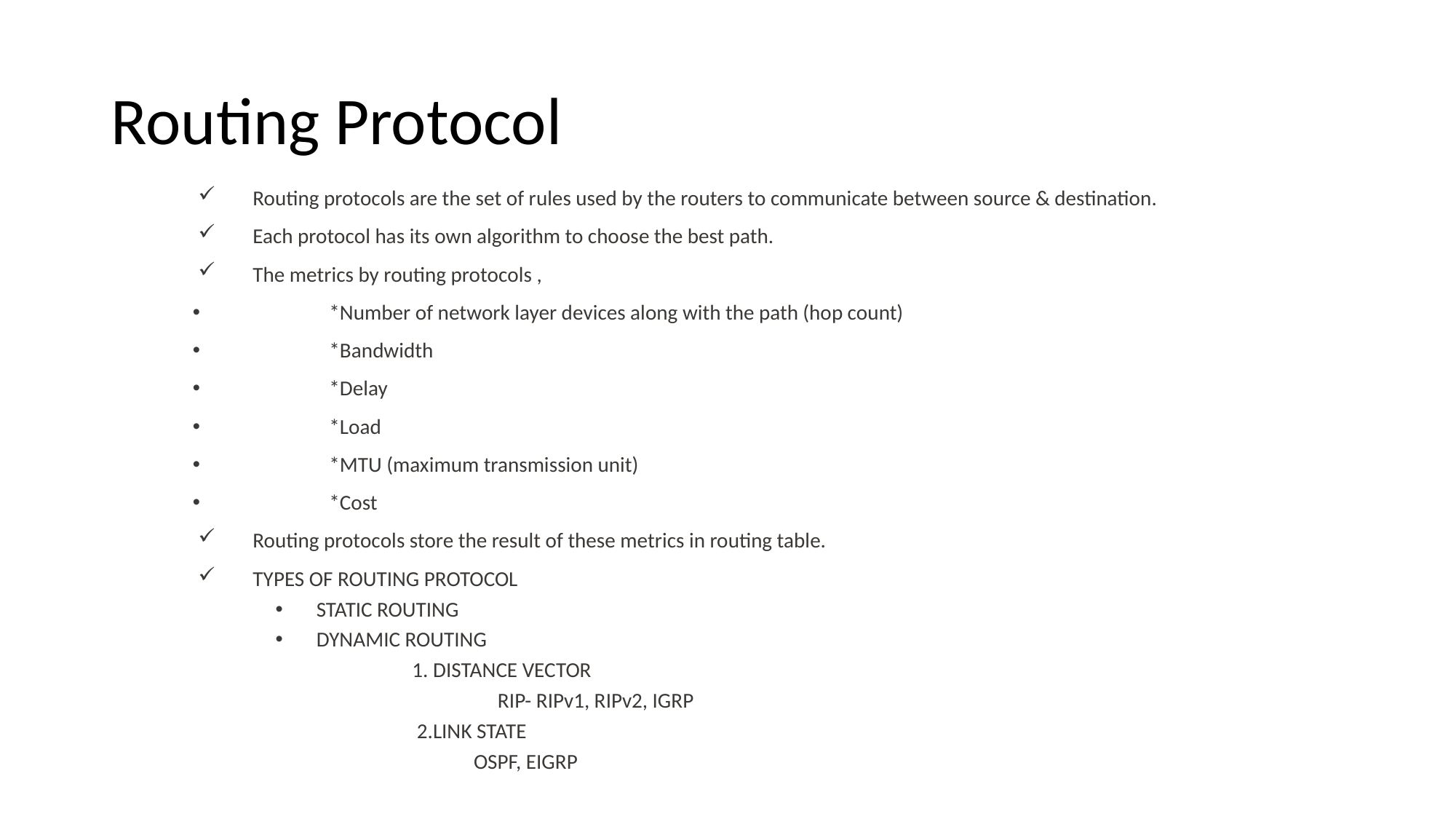

# Routing Protocol
Routing protocols are the set of rules used by the routers to communicate between source & destination.
Each protocol has its own algorithm to choose the best path.
The metrics by routing protocols ,
	*Number of network layer devices along with the path (hop count)
	*Bandwidth
	*Delay
	*Load
	*MTU (maximum transmission unit)
	*Cost
Routing protocols store the result of these metrics in routing table.
TYPES OF ROUTING PROTOCOL
STATIC ROUTING
DYNAMIC ROUTING
	      1. DISTANCE VECTOR
		 RIP- RIPv1, RIPv2, IGRP
	       2.LINK STATE
	                   OSPF, EIGRP